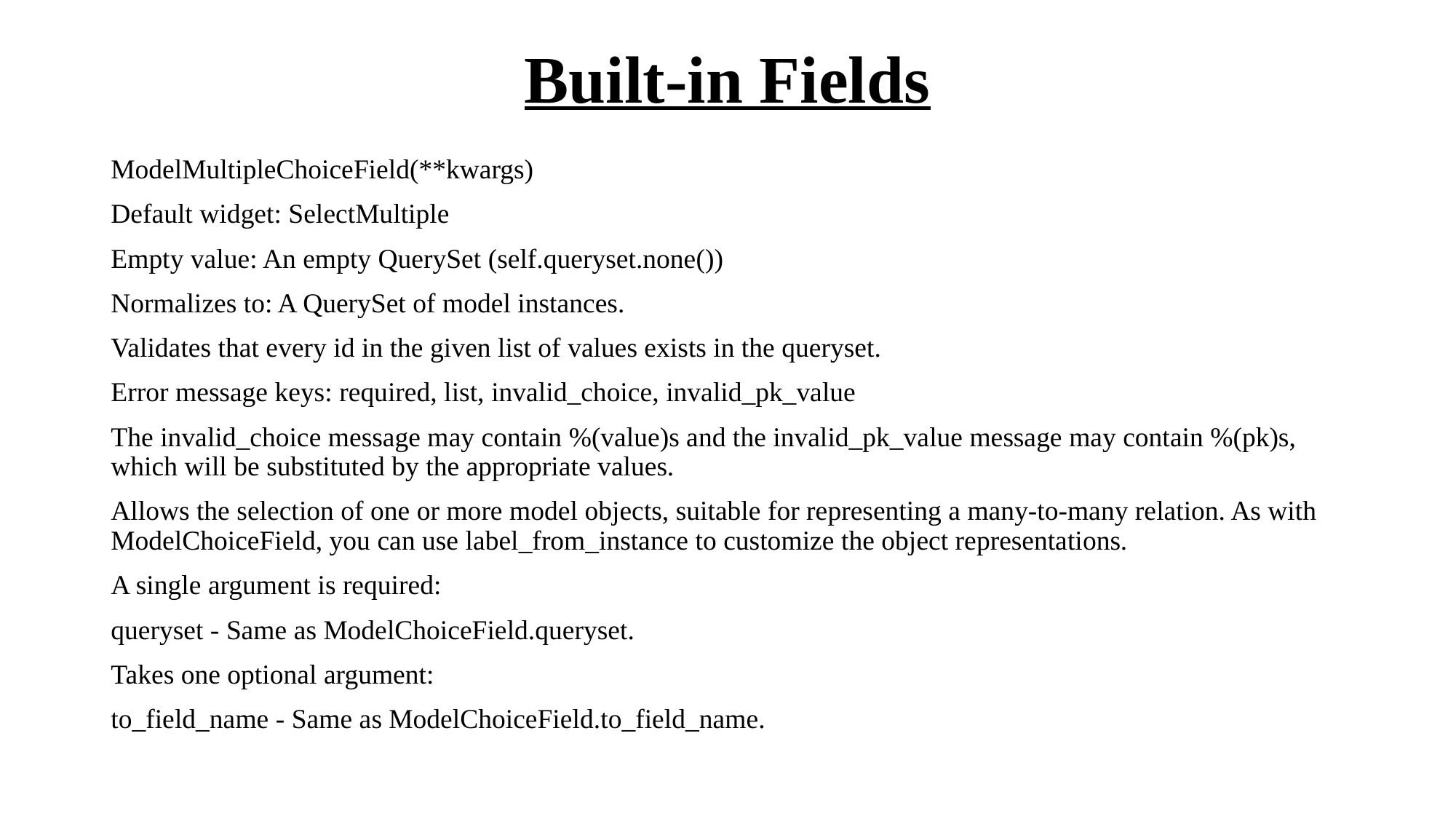

# Built-in Fields
ModelMultipleChoiceField(**kwargs)
Default widget: SelectMultiple
Empty value: An empty QuerySet (self.queryset.none())
Normalizes to: A QuerySet of model instances.
Validates that every id in the given list of values exists in the queryset.
Error message keys: required, list, invalid_choice, invalid_pk_value
The invalid_choice message may contain %(value)s and the invalid_pk_value message may contain %(pk)s, which will be substituted by the appropriate values.
Allows the selection of one or more model objects, suitable for representing a many-to-many relation. As with ModelChoiceField, you can use label_from_instance to customize the object representations.
A single argument is required:
queryset - Same as ModelChoiceField.queryset.
Takes one optional argument:
to_field_name - Same as ModelChoiceField.to_field_name.